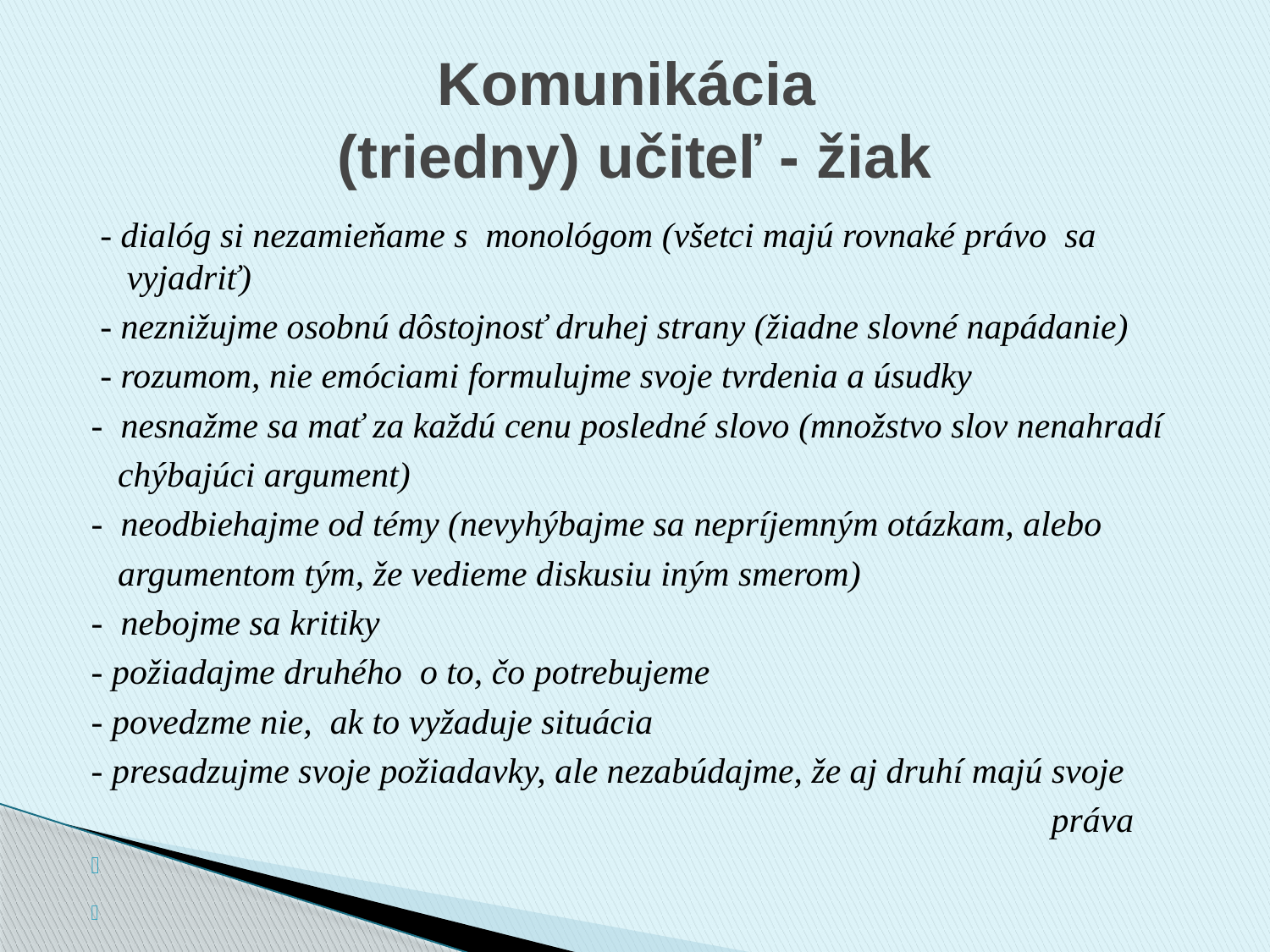

# Komunikácia (triedny) učiteľ - žiak
 - dialóg si nezamieňame s  monológom (všetci majú rovnaké právo  sa vyjadriť)
 - neznižujme osobnú dôstojnosť druhej strany (žiadne slovné napádanie)
 - rozumom, nie emóciami formulujme svoje tvrdenia a úsudky
-  nesnažme sa mať za každú cenu posledné slovo (množstvo slov nenahradí
   chýbajúci argument)
-  neodbiehajme od témy (nevyhýbajme sa nepríjemným otázkam, alebo
   argumentom tým, že vedieme diskusiu iným smerom)
-  nebojme sa kritiky
- požiadajme druhého  o to, čo potrebujeme
- povedzme nie,  ak to vyžaduje situácia
- presadzujme svoje požiadavky, ale nezabúdajme, že aj druhí majú svoje
                                                                                                            práva